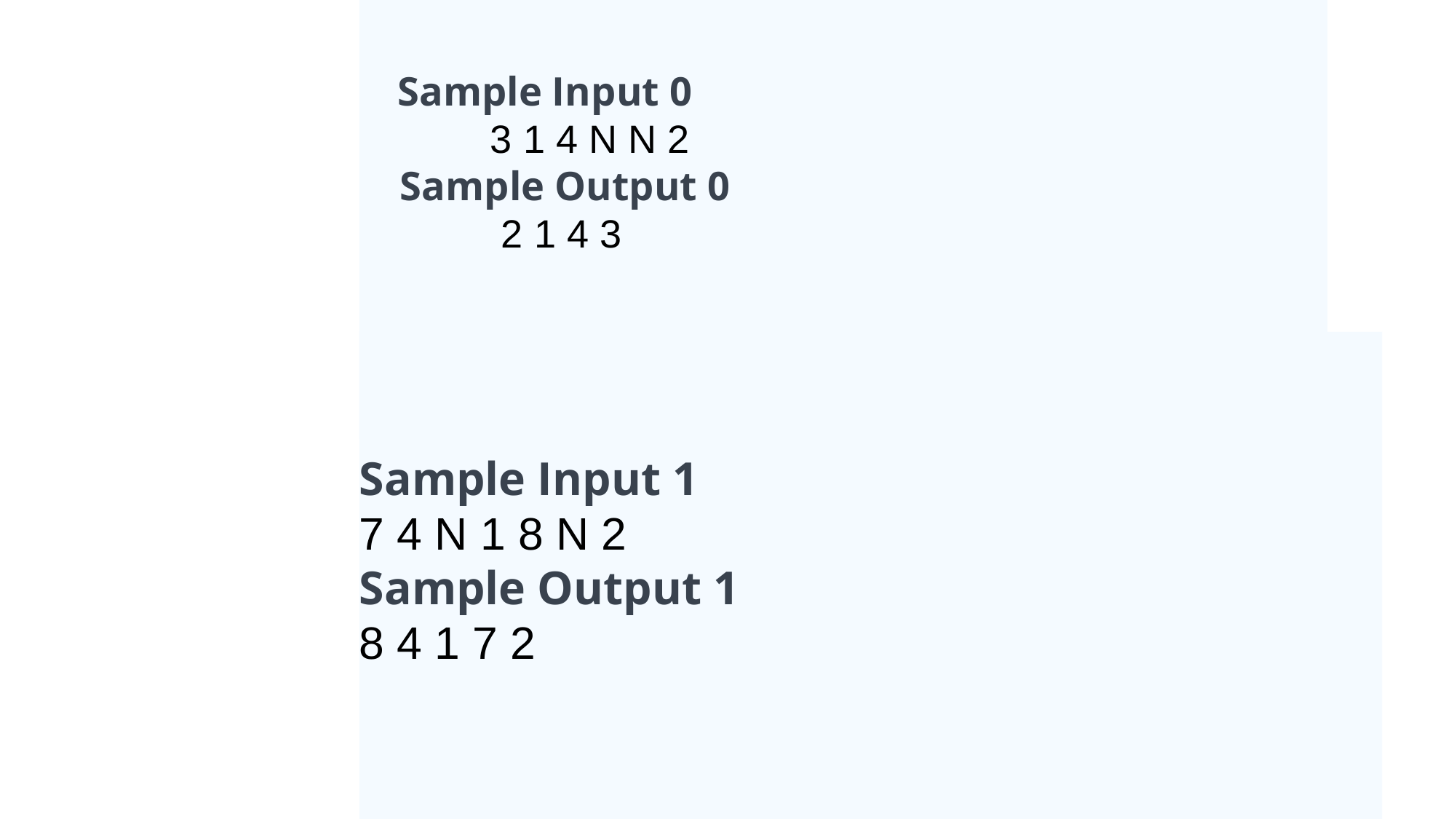

Sample Input 0
            3 1 4 N N 2
    Sample Output 0
             2 1 4 3

Sample Input 1
7 4 N 1 8 N 2
Sample Output 1
8 4 1 7 2